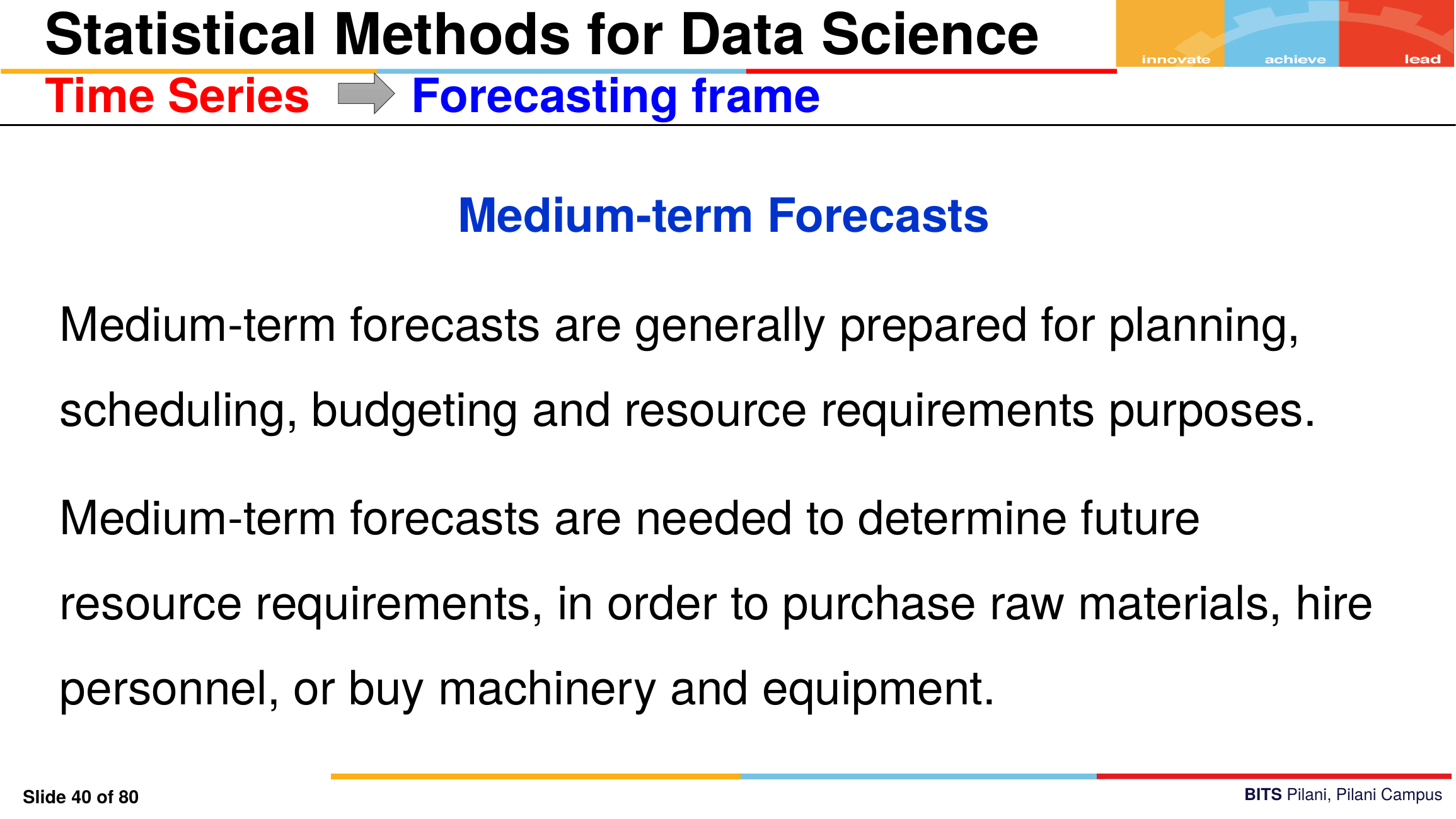

Statistical Methods for Data Science
Time Series
Forecasting frame

Medium-term Forecasts
Medium-term forecasts are generally prepared for planning, scheduling, budgeting and resource requirements purposes.
Medium-term forecasts are needed to determine future resource requirements, in order to purchase raw materials, hire personnel, or buy machinery and equipment.